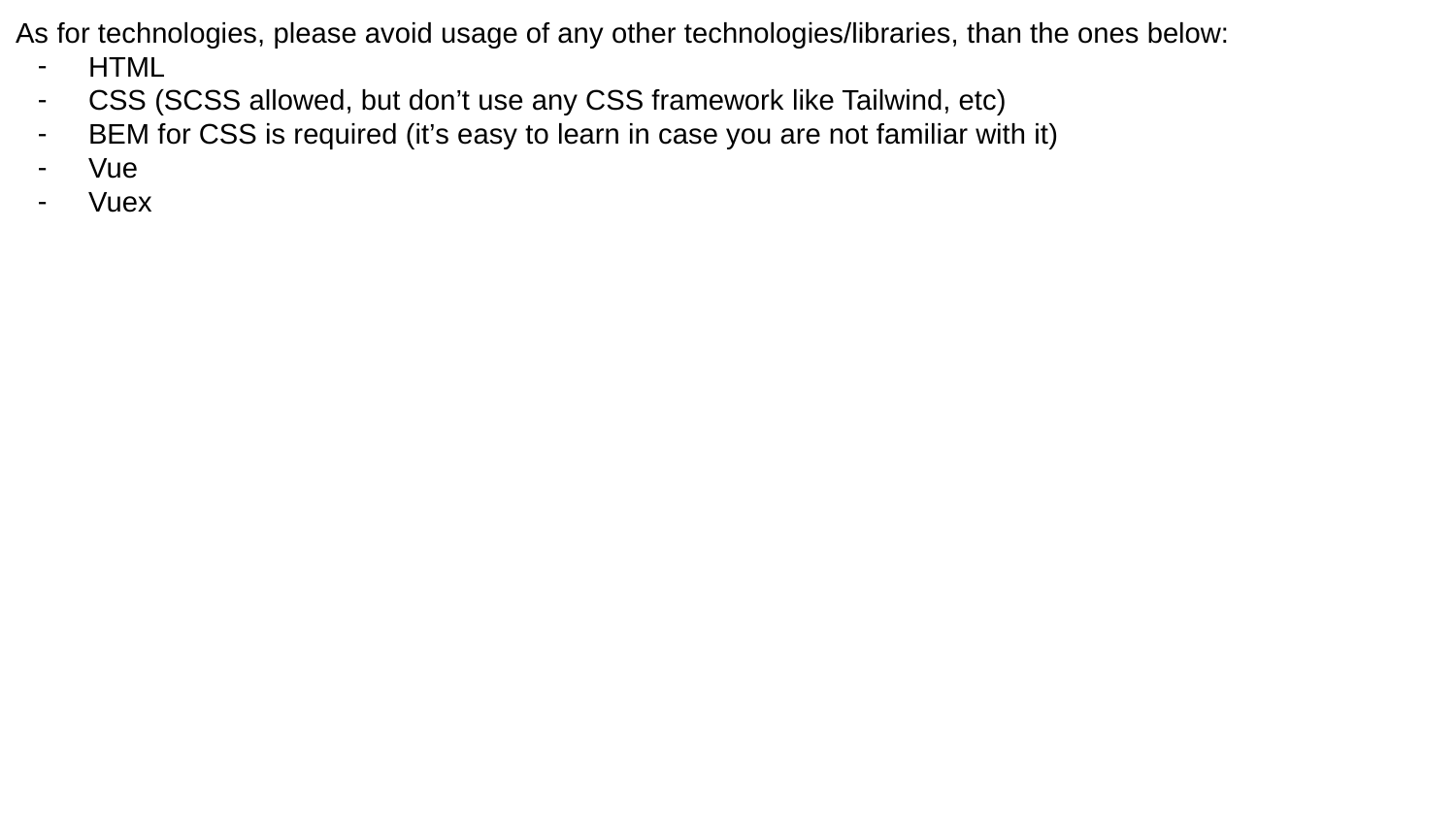

As for technologies, please avoid usage of any other technologies/libraries, than the ones below:
HTML
CSS (SCSS allowed, but don’t use any CSS framework like Tailwind, etc)
BEM for CSS is required (it’s easy to learn in case you are not familiar with it)
Vue
Vuex